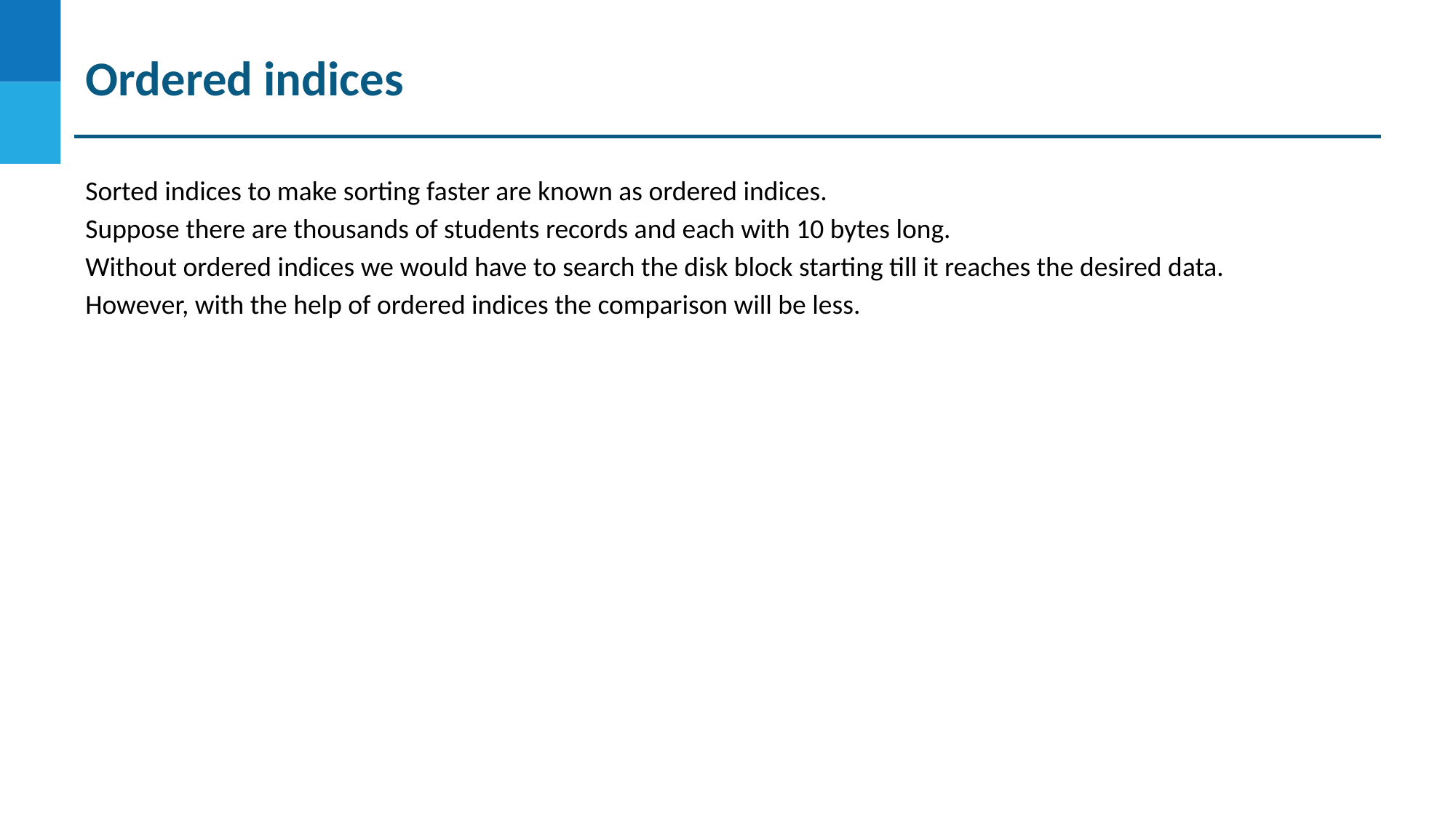

# Ordered indices
Sorted indices to make sorting faster are known as ordered indices.
Suppose there are thousands of students records and each with 10 bytes long.
Without ordered indices we would have to search the disk block starting till it reaches the desired data.
However, with the help of ordered indices the comparison will be less.
DO NOT WRITE ANYTHING
HERE. LEAVE THIS SPACE FOR
 WEBCAM